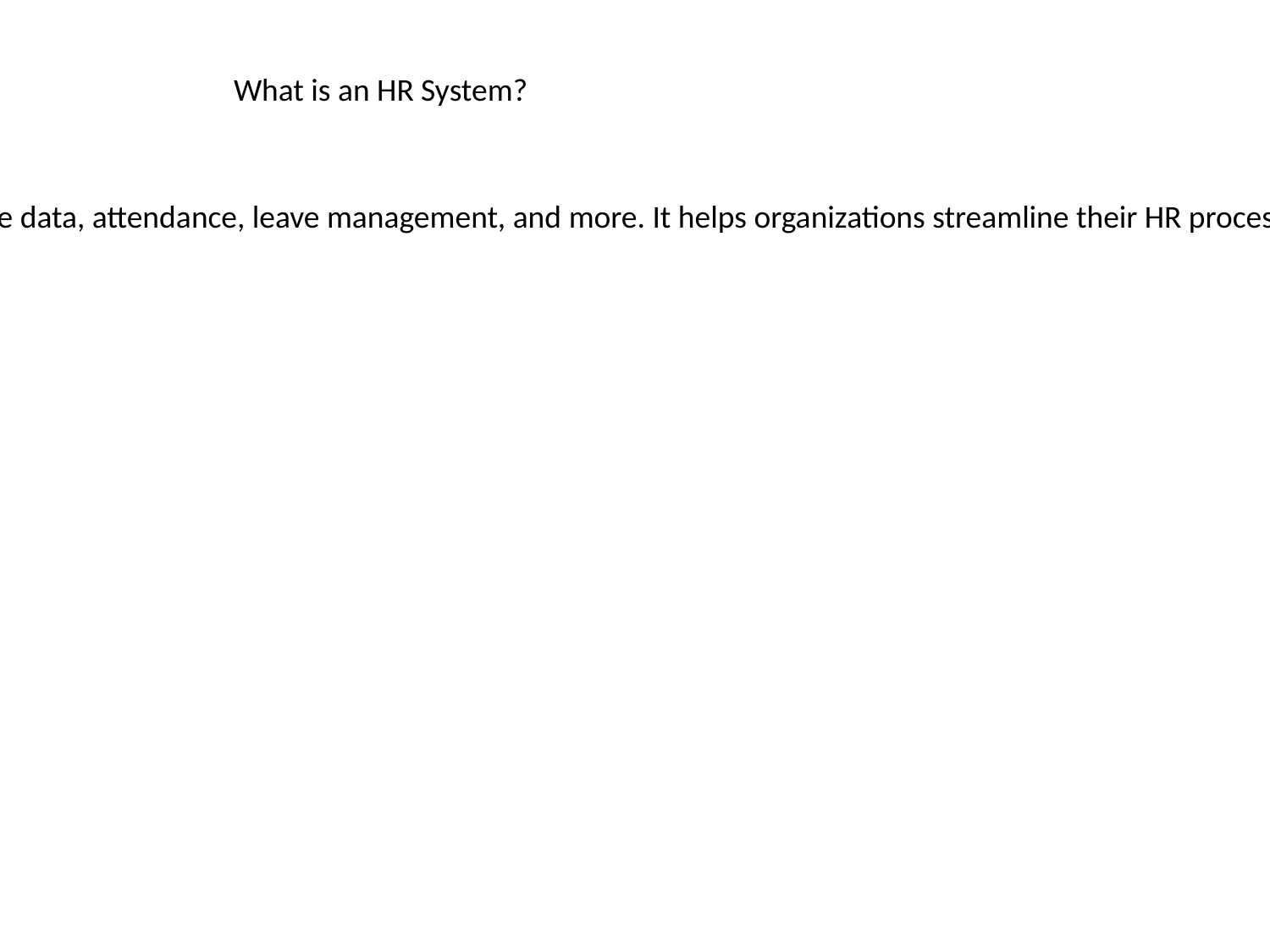

What is an HR System?
An HR system manages various human resources functions such as employee data, attendance, leave management, and more. It helps organizations streamline their HR processes and make data-driven decisions.